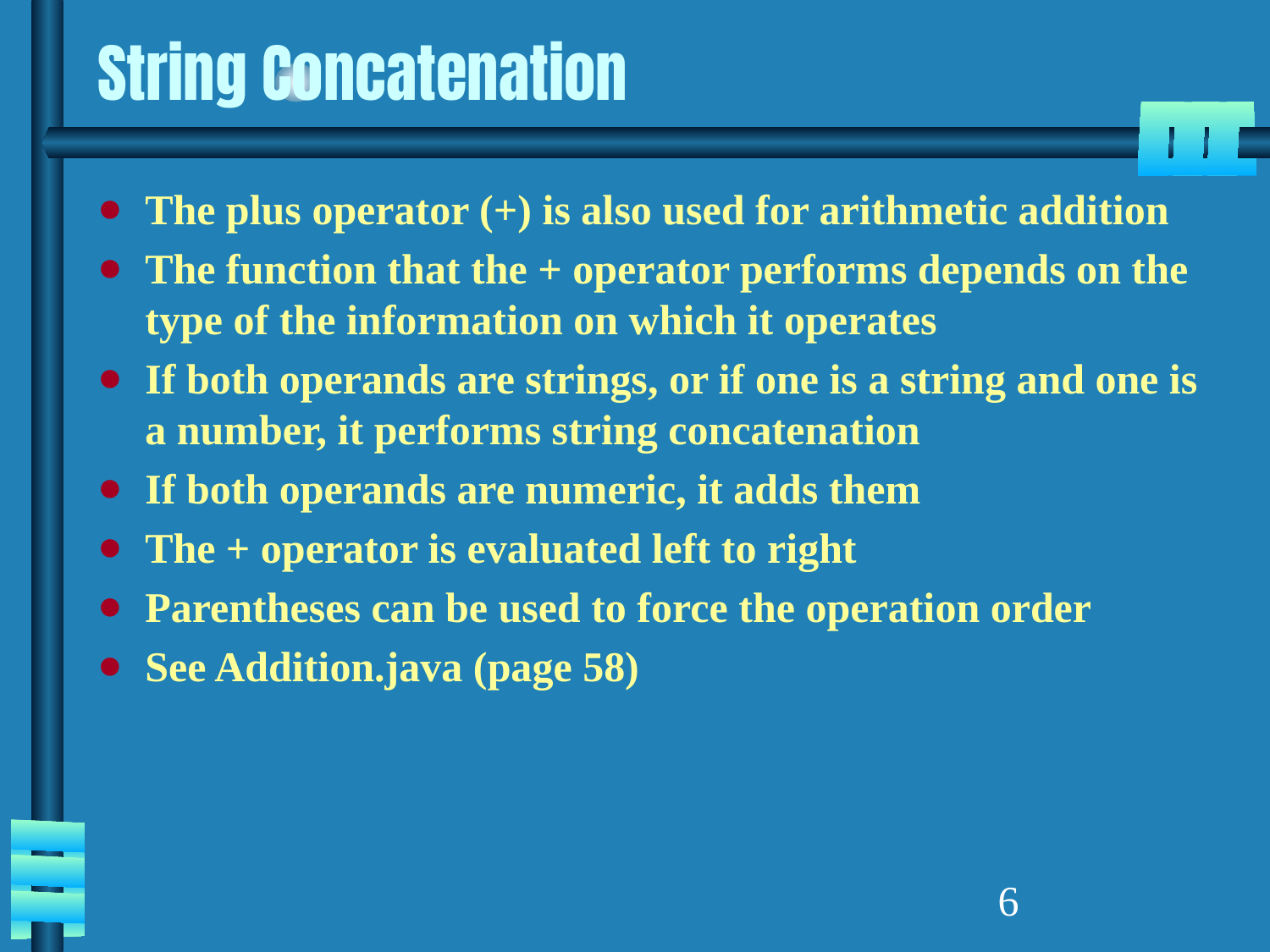

# String Concatenation
The plus operator (+) is also used for arithmetic addition
The function that the + operator performs depends on the type of the information on which it operates
If both operands are strings, or if one is a string and one is a number, it performs string concatenation
If both operands are numeric, it adds them
The + operator is evaluated left to right
Parentheses can be used to force the operation order
See Addition.java (page 58)
6